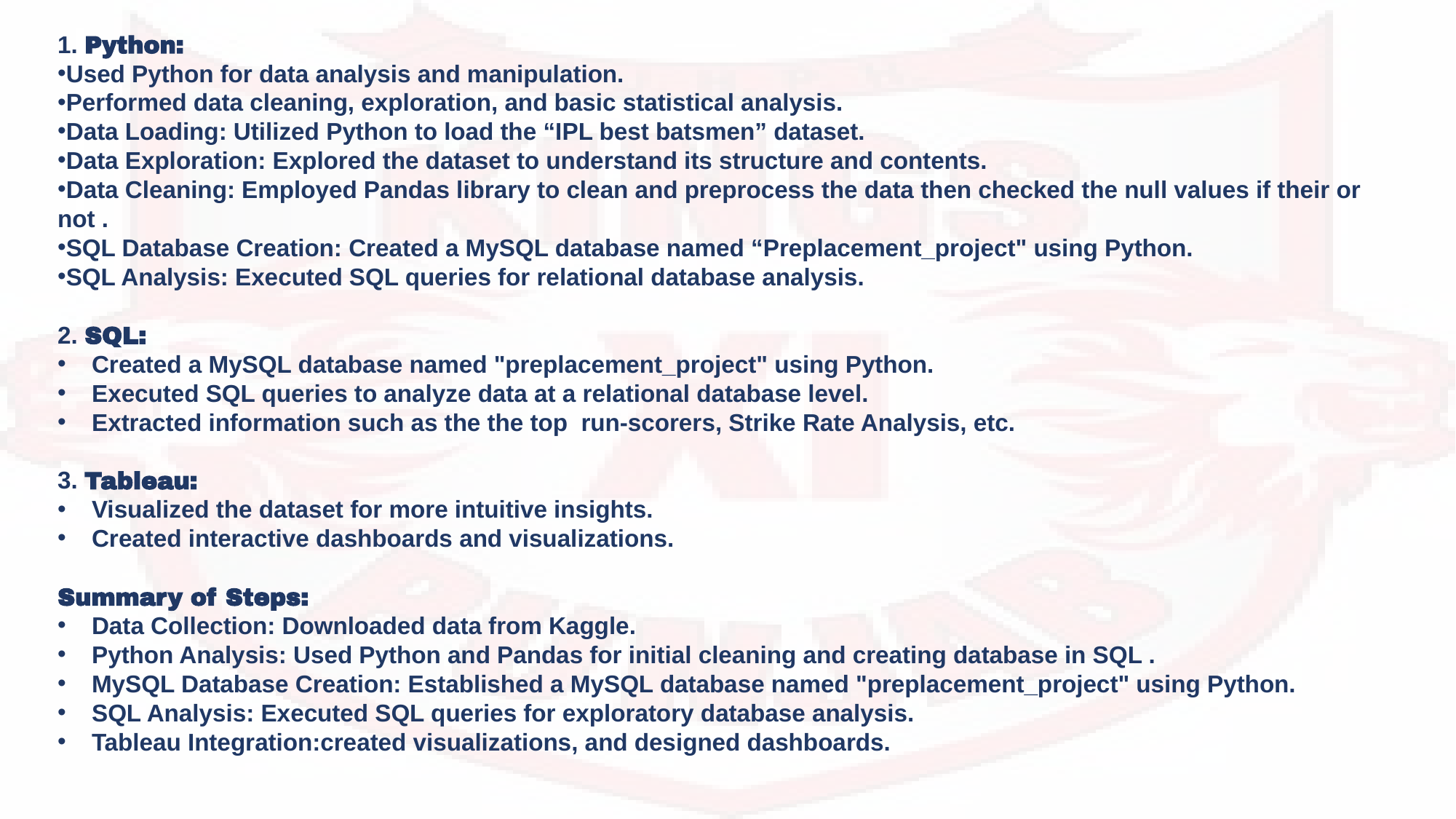

1. Python:
Used Python for data analysis and manipulation.
Performed data cleaning, exploration, and basic statistical analysis.
Data Loading: Utilized Python to load the “IPL best batsmen” dataset.
Data Exploration: Explored the dataset to understand its structure and contents.
Data Cleaning: Employed Pandas library to clean and preprocess the data then checked the null values if their or not .
SQL Database Creation: Created a MySQL database named “Preplacement_project" using Python.
SQL Analysis: Executed SQL queries for relational database analysis.

2. SQL:
Created a MySQL database named "preplacement_project" using Python.
Executed SQL queries to analyze data at a relational database level.
Extracted information such as the the top  run-scorers, Strike Rate Analysis, etc.

3. Tableau:
Visualized the dataset for more intuitive insights.
Created interactive dashboards and visualizations.

Summary of Steps:
Data Collection: Downloaded data from Kaggle.
Python Analysis: Used Python and Pandas for initial cleaning and creating database in SQL .
MySQL Database Creation: Established a MySQL database named "preplacement_project" using Python.
SQL Analysis: Executed SQL queries for exploratory database analysis.
Tableau Integration:created visualizations, and designed dashboards.